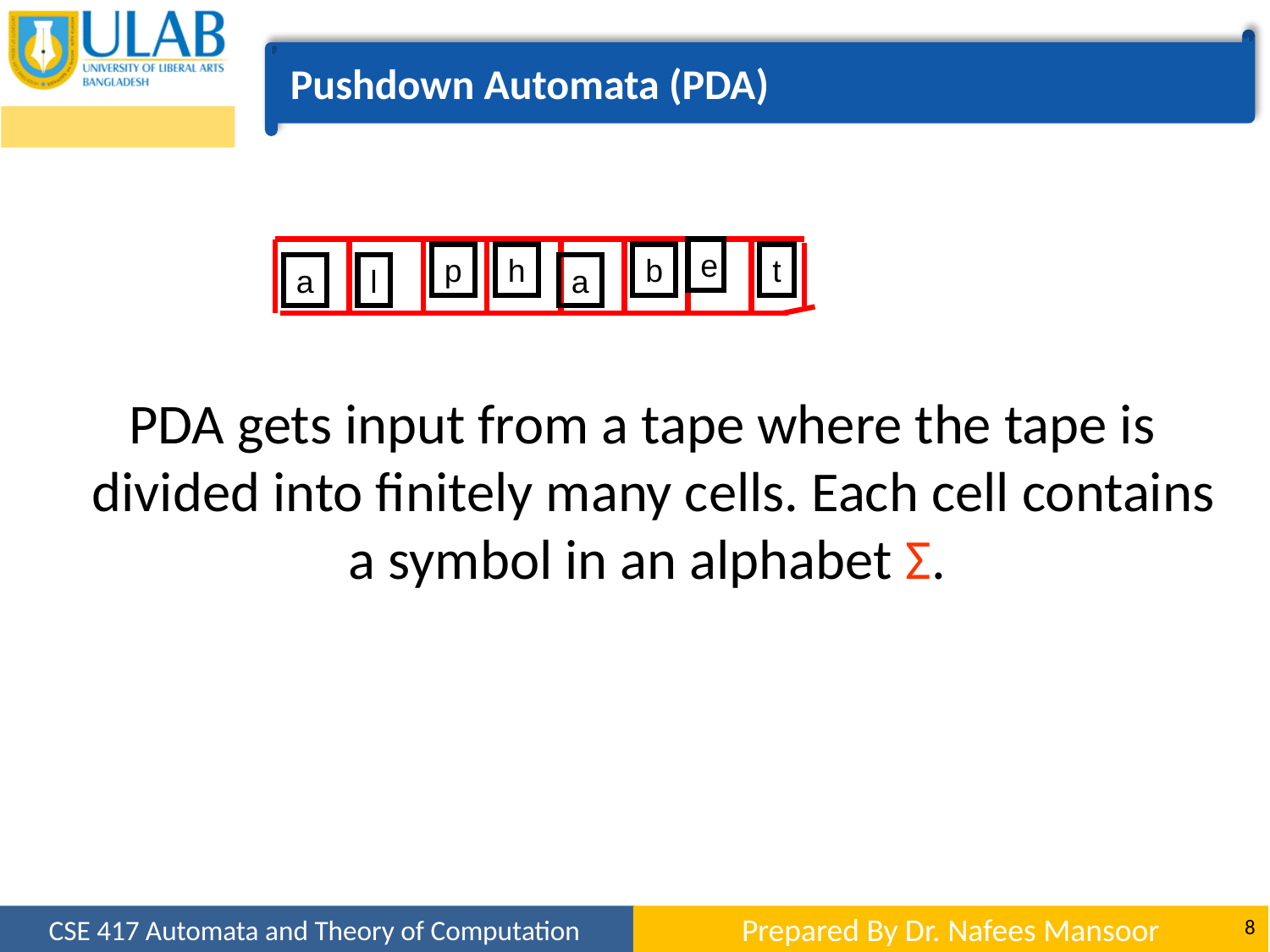

Pushdown Automata (PDA)
e
p
h
b
t
a
l
a
  PDA gets input from a tape where the tape is divided into finitely many cells. Each cell contains a symbol in an alphabet Σ.